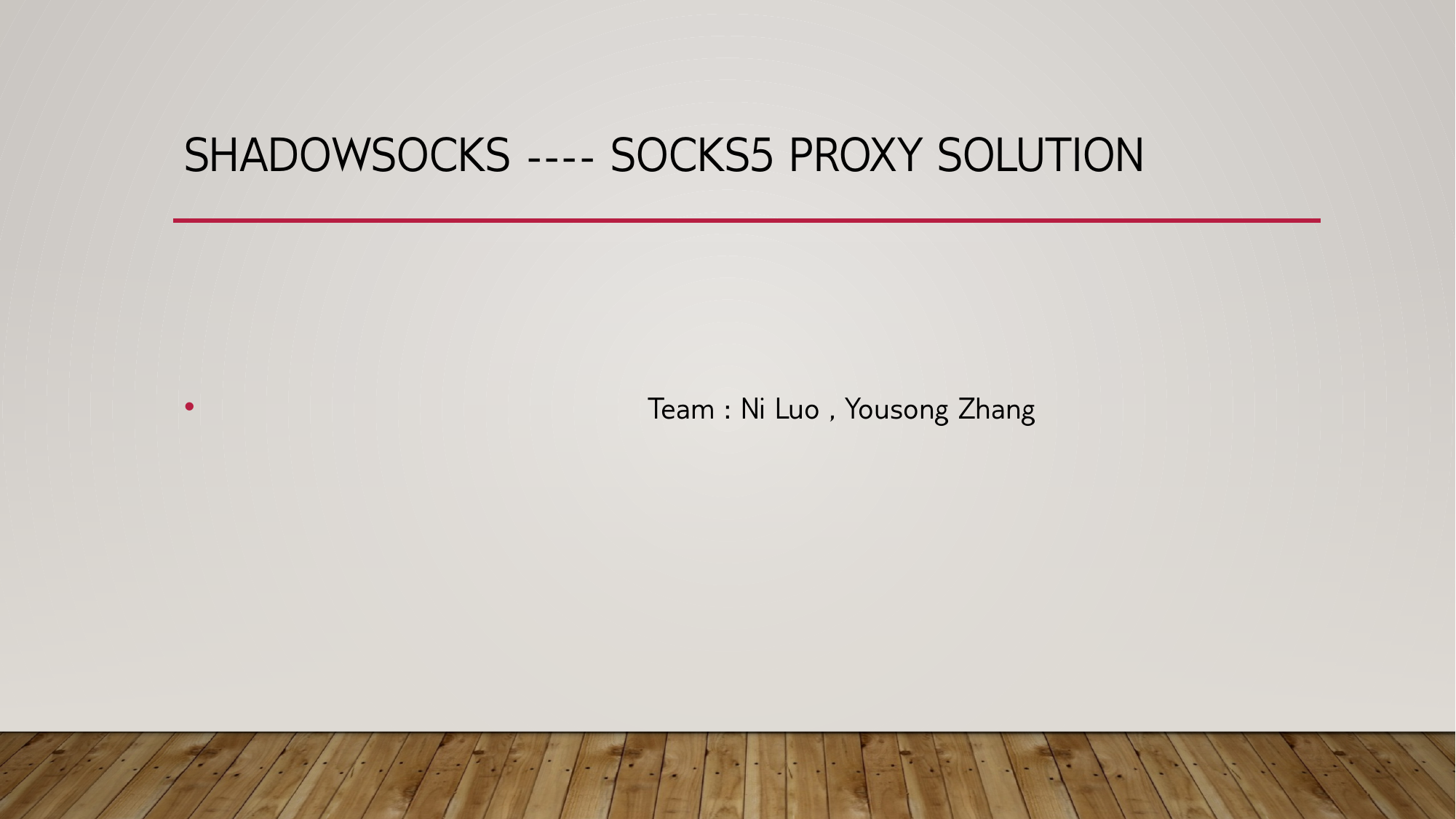

# Shadowsocks ---- Socks5 Proxy solution
                                                Team : Ni Luo , Yousong Zhang